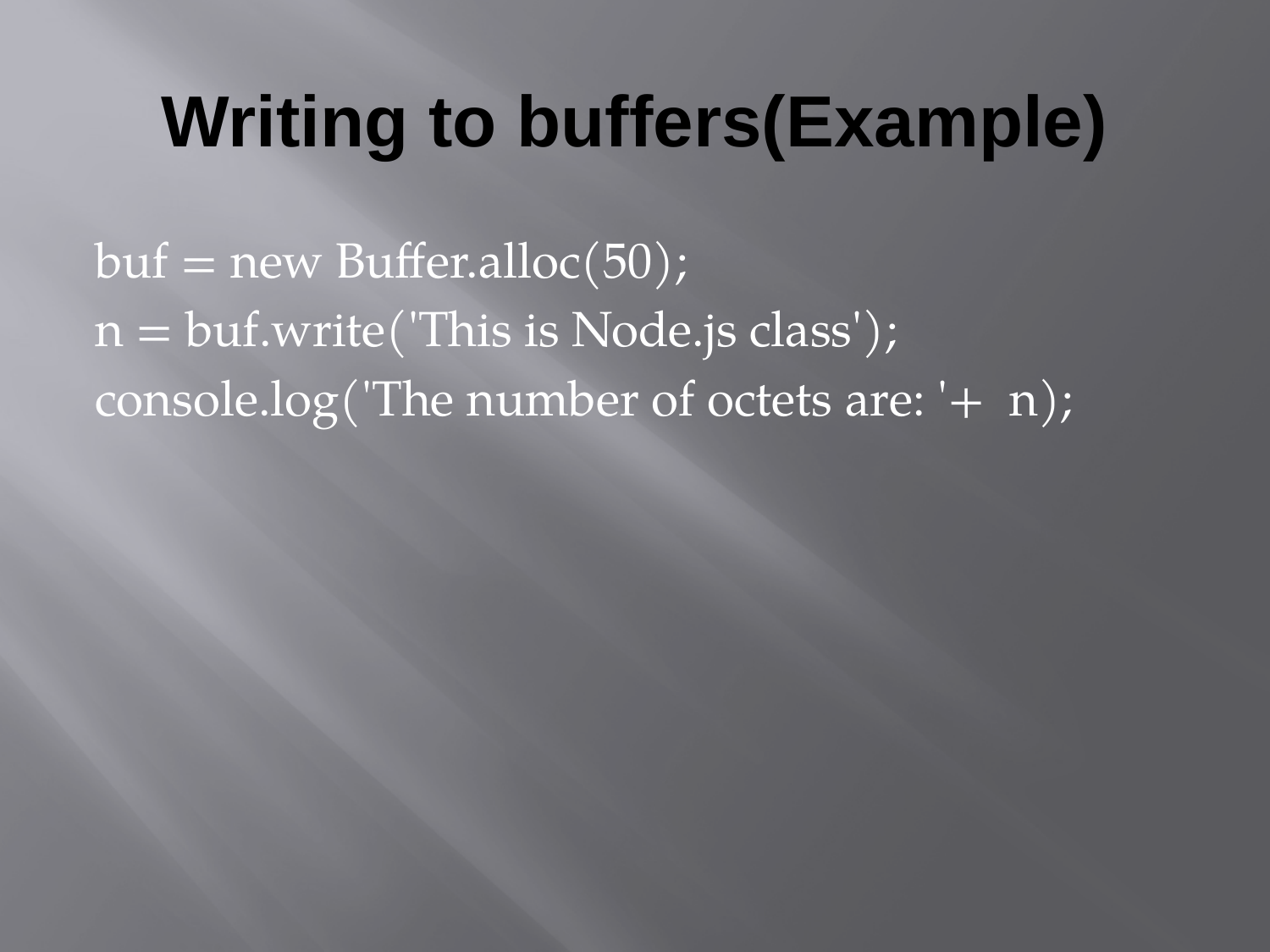

# Writing to buffers(Example)
buf = new Buffer.alloc(50);
n = buf.write('This is Node.js class');
console.log('The number of octets are: '+  n);